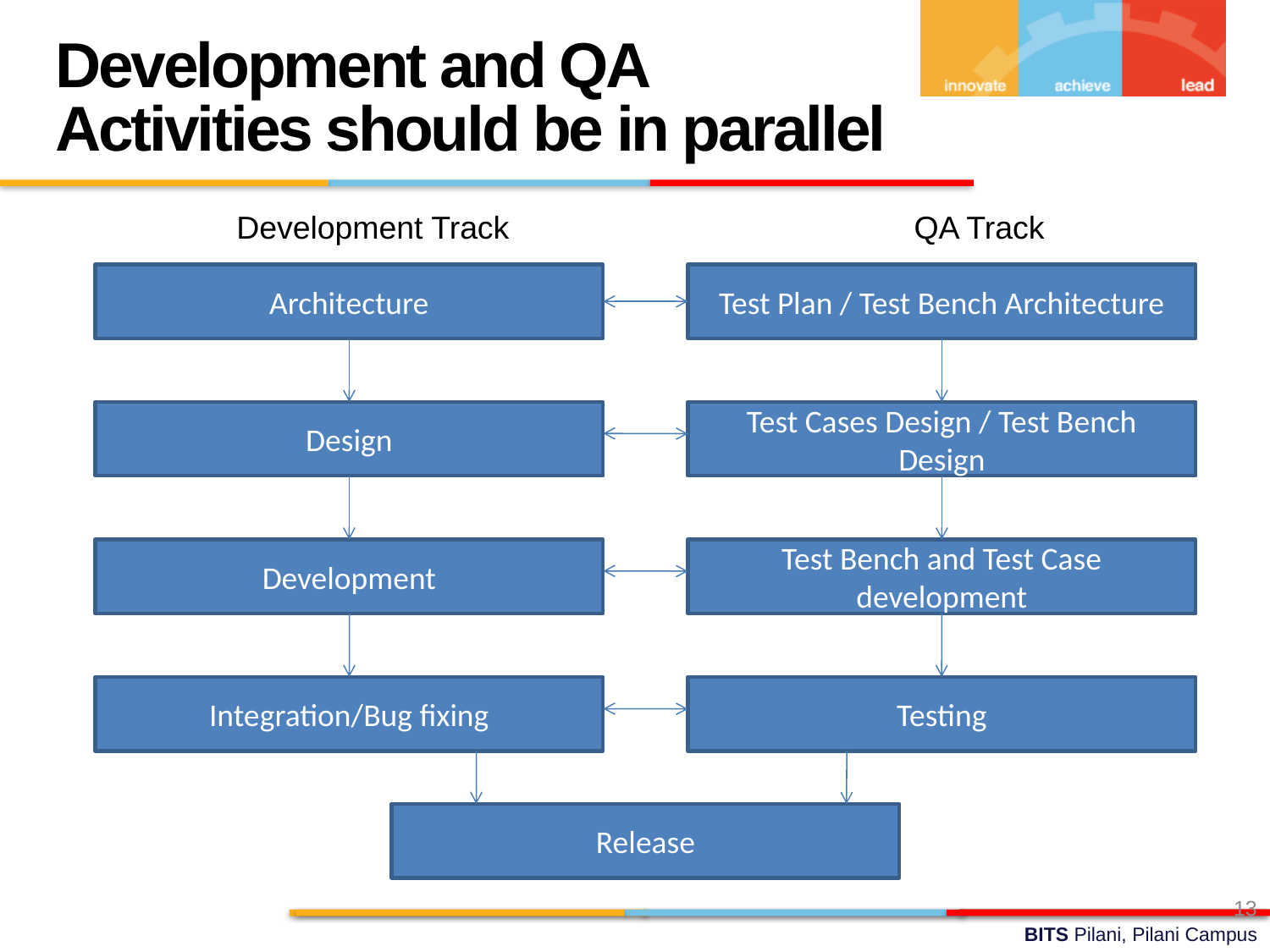

Development and QA Activities should be in parallel
Development Track
QA Track
Architecture
Test Plan / Test Bench Architecture
Design
Test Cases Design / Test Bench Design
Development
Test Bench and Test Case development
Integration/Bug fixing
Testing
Release
13